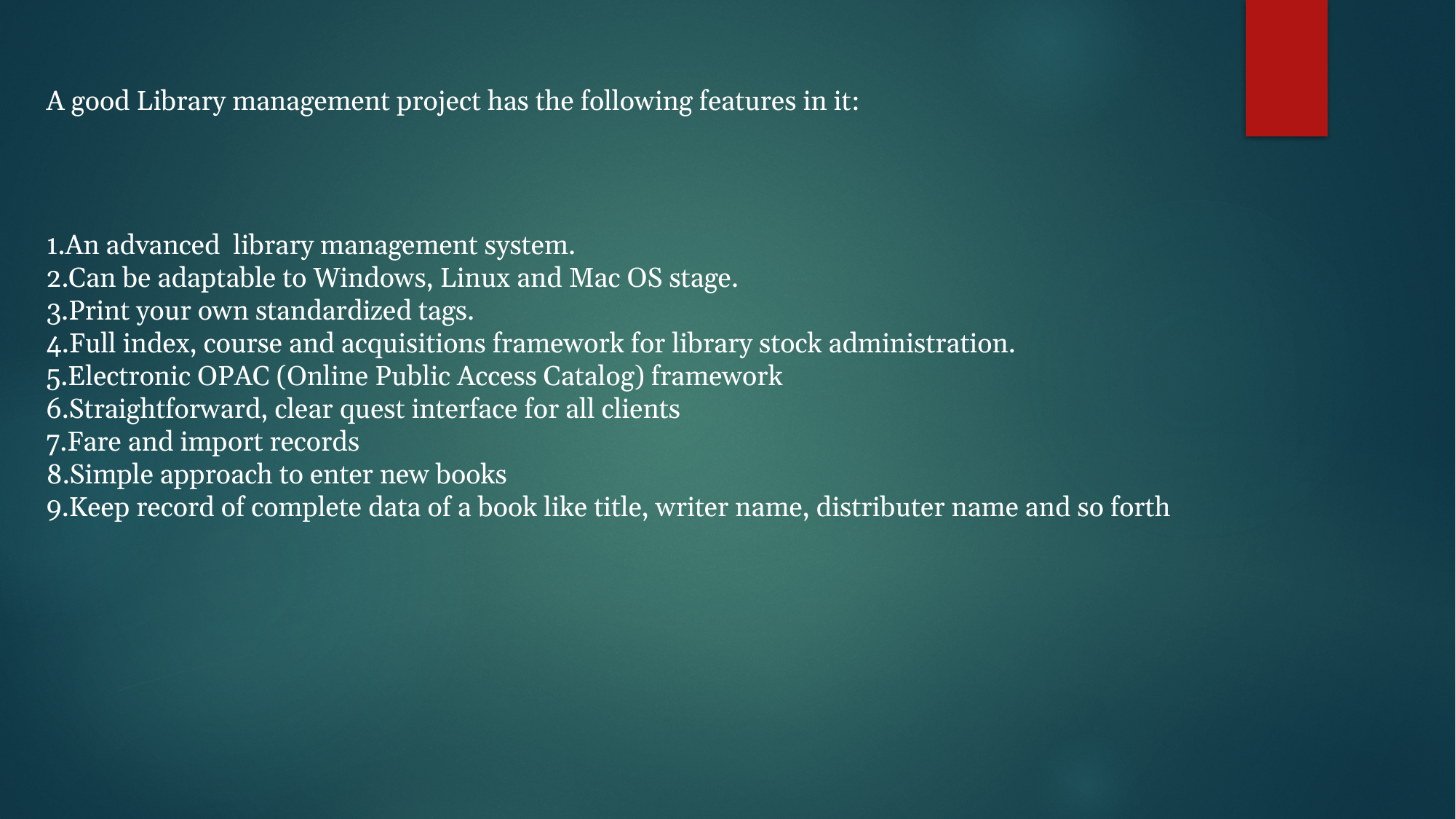

A good Library management project has the following features in it:
An advanced  library management system.
Can be adaptable to Windows, Linux and Mac OS stage.
Print your own standardized tags.
Full index, course and acquisitions framework for library stock administration.
Electronic OPAC (Online Public Access Catalog) framework
Straightforward, clear quest interface for all clients
Fare and import records
Simple approach to enter new books
Keep record of complete data of a book like title, writer name, distributer name and so forth